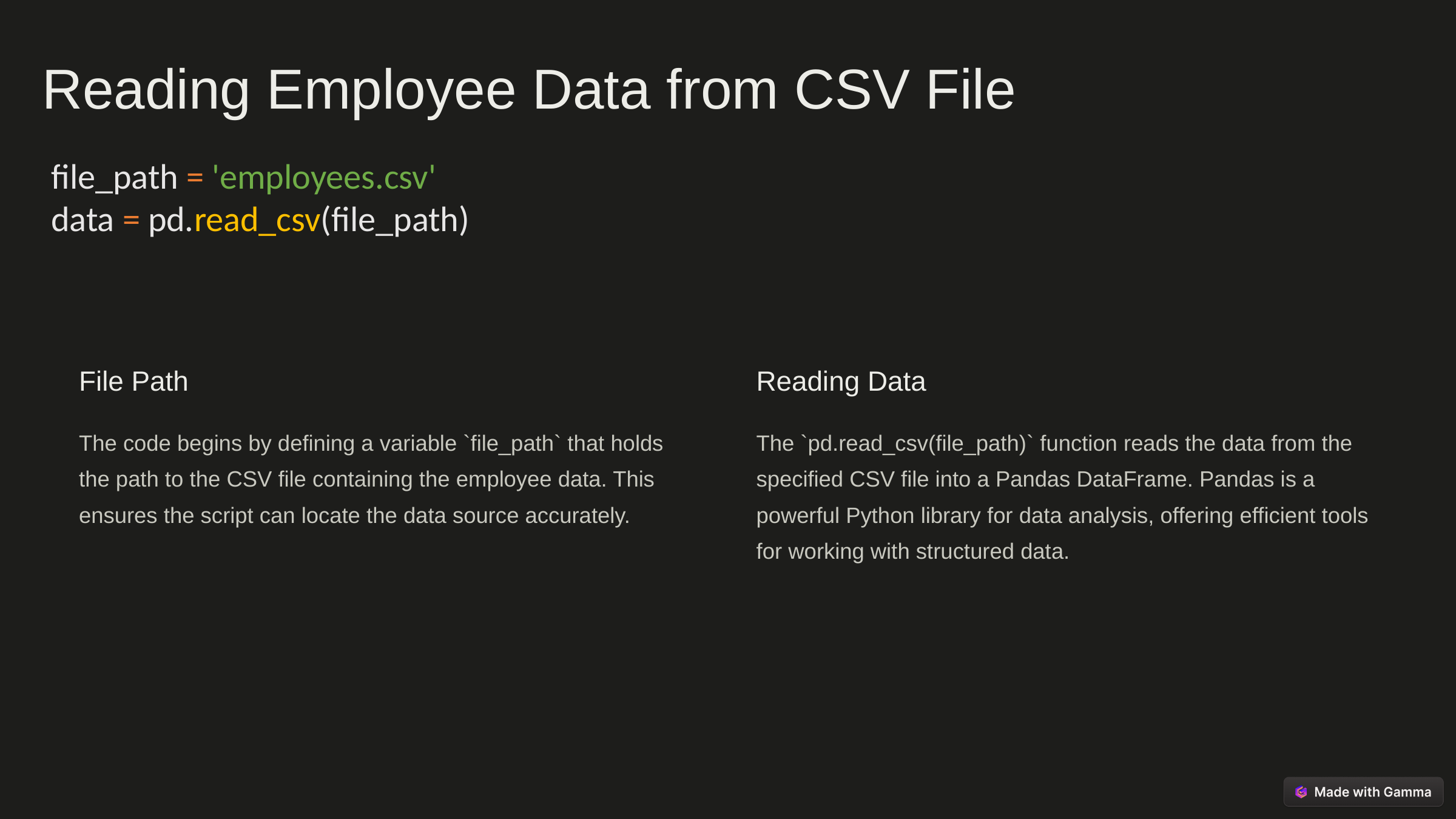

Reading Employee Data from CSV File
file_path = 'employees.csv'
data = pd.read_csv(file_path)
File Path
Reading Data
The code begins by defining a variable `file_path` that holds the path to the CSV file containing the employee data. This ensures the script can locate the data source accurately.
The `pd.read_csv(file_path)` function reads the data from the specified CSV file into a Pandas DataFrame. Pandas is a powerful Python library for data analysis, offering efficient tools for working with structured data.